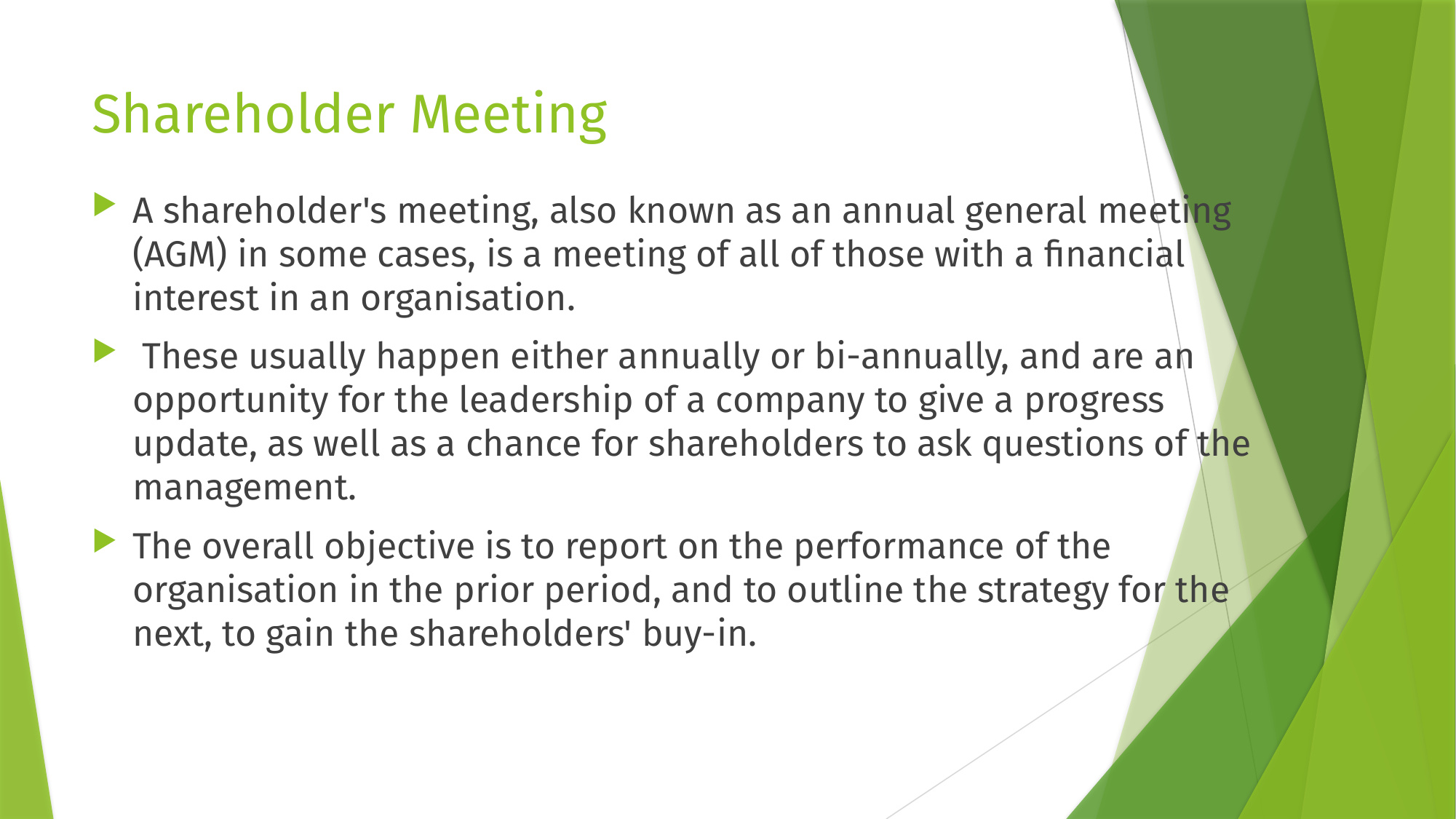

# Shareholder Meeting
A shareholder's meeting, also known as an annual general meeting (AGM) in some cases, is a meeting of all of those with a financial interest in an organisation.
 These usually happen either annually or bi-annually, and are an opportunity for the leadership of a company to give a progress update, as well as a chance for shareholders to ask questions of the management.
The overall objective is to report on the performance of the organisation in the prior period, and to outline the strategy for the next, to gain the shareholders' buy-in.